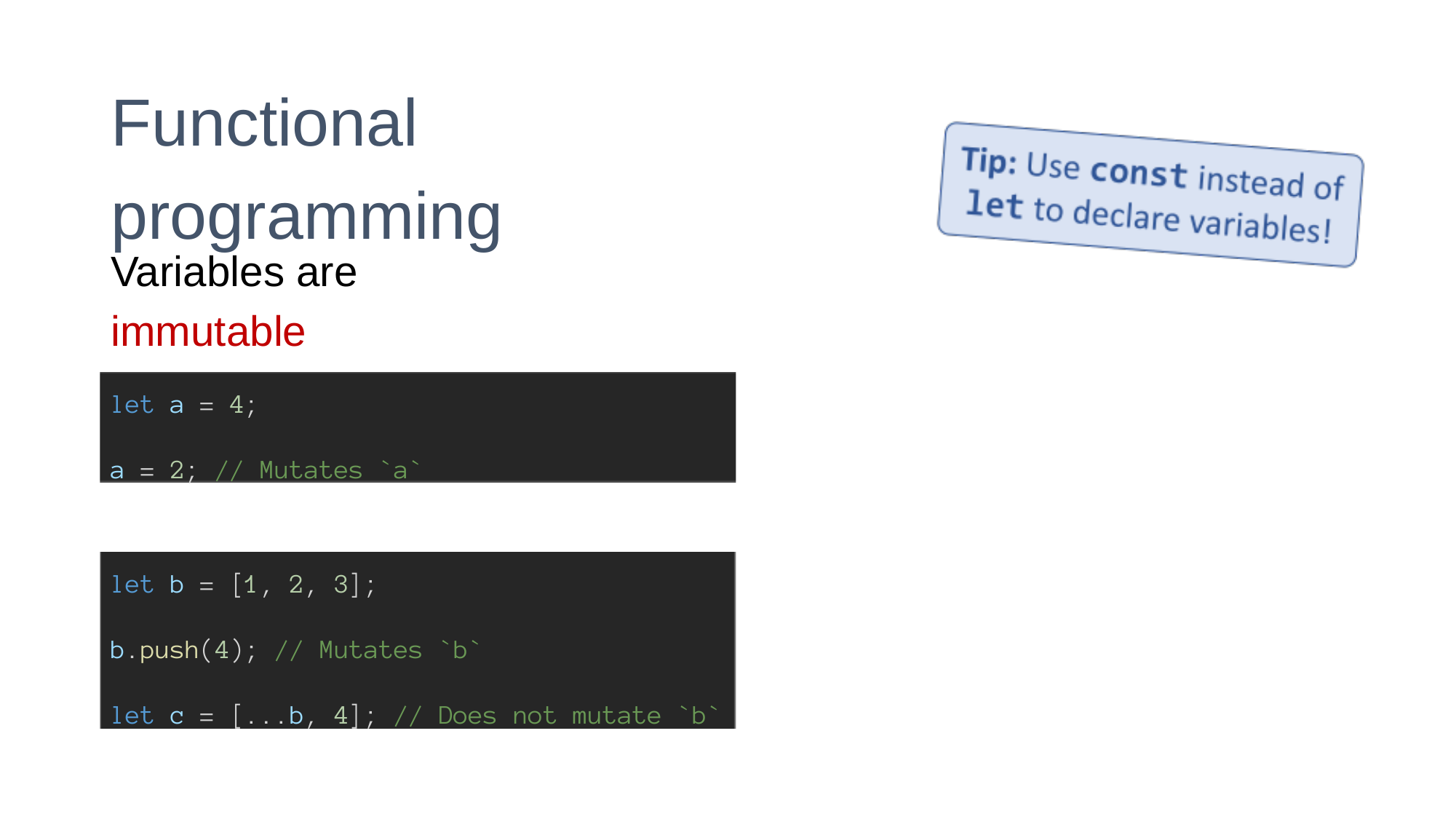

Functional programming

Variables are immutable
let a = 4;

a = 2; // Mutates `a`
let b = [1, 2, 3];

b.push(4); // Mutates `b`
let c = [...b, 4]; // Does not mutate `b`